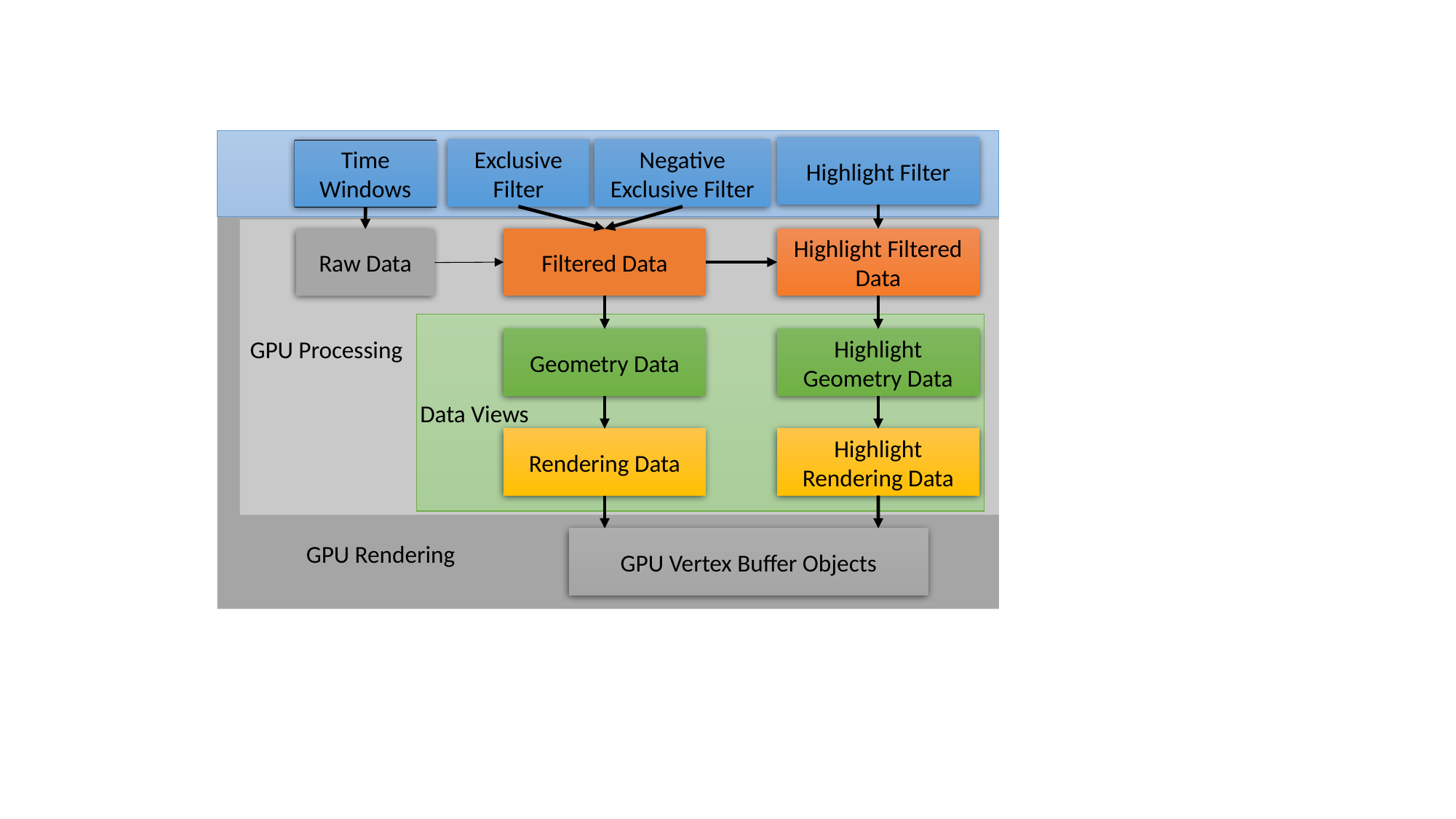

Highlight Filter
Exclusive Filter
Negative
Exclusive Filter
Time Windows

Filtered Data
Highlight Filtered Data
Raw Data

GPU Processing
Geometry Data
Highlight
Geometry Data
Data Views
Rendering Data
Highlight
Rendering Data
GPU Vertex Buffer Objects
GPU Rendering